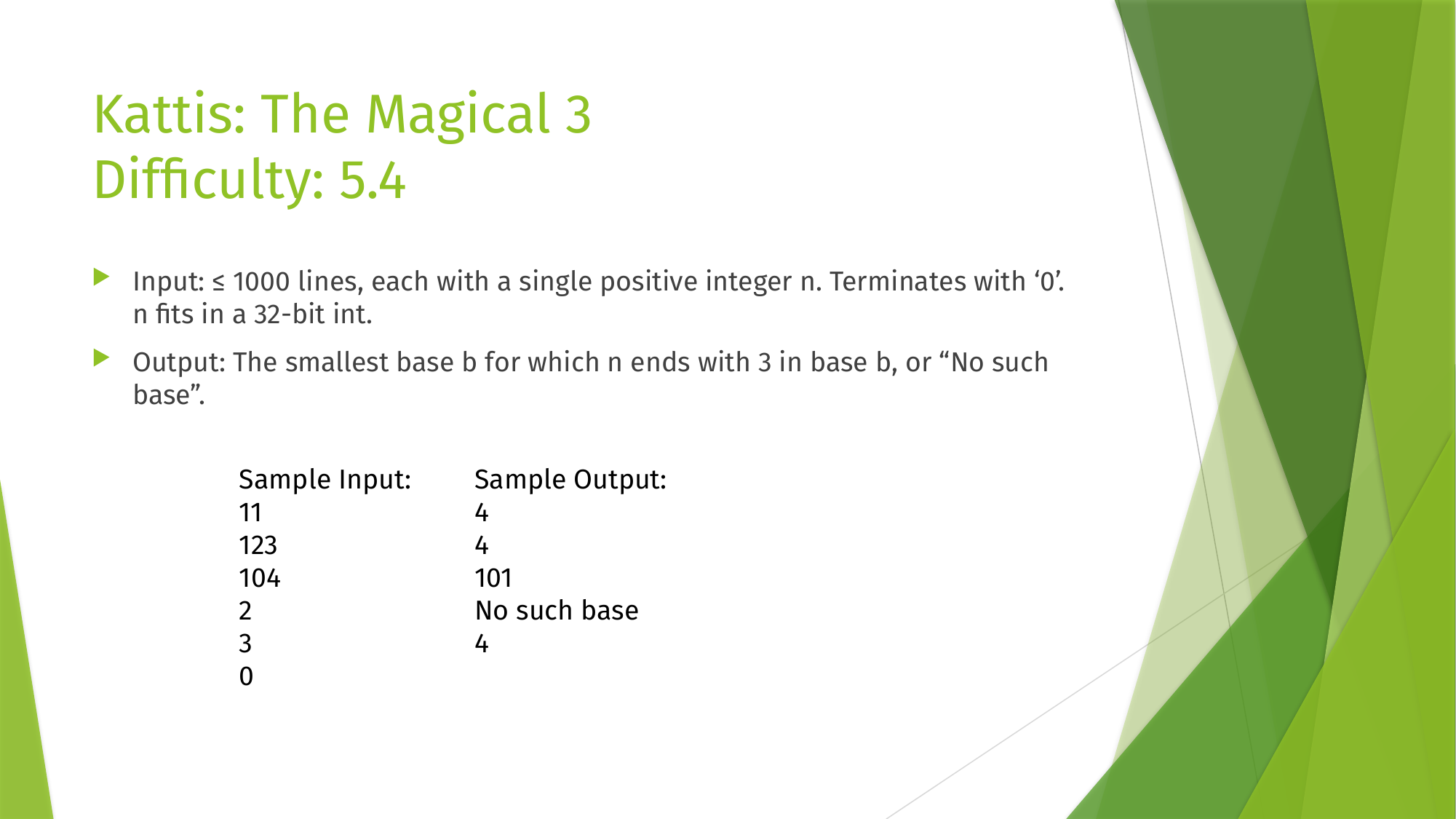

# Kattis: The Magical 3 Difficulty: 5.4
Input: ≤ 1000 lines, each with a single positive integer n. Terminates with ‘0’.  n fits in a 32-bit int.
Output: The smallest base b for which n ends with 3 in base b, or “No such base”.
Sample Input:
11
123
104
2
3
0
Sample Output:
4
4
101
No such base
4